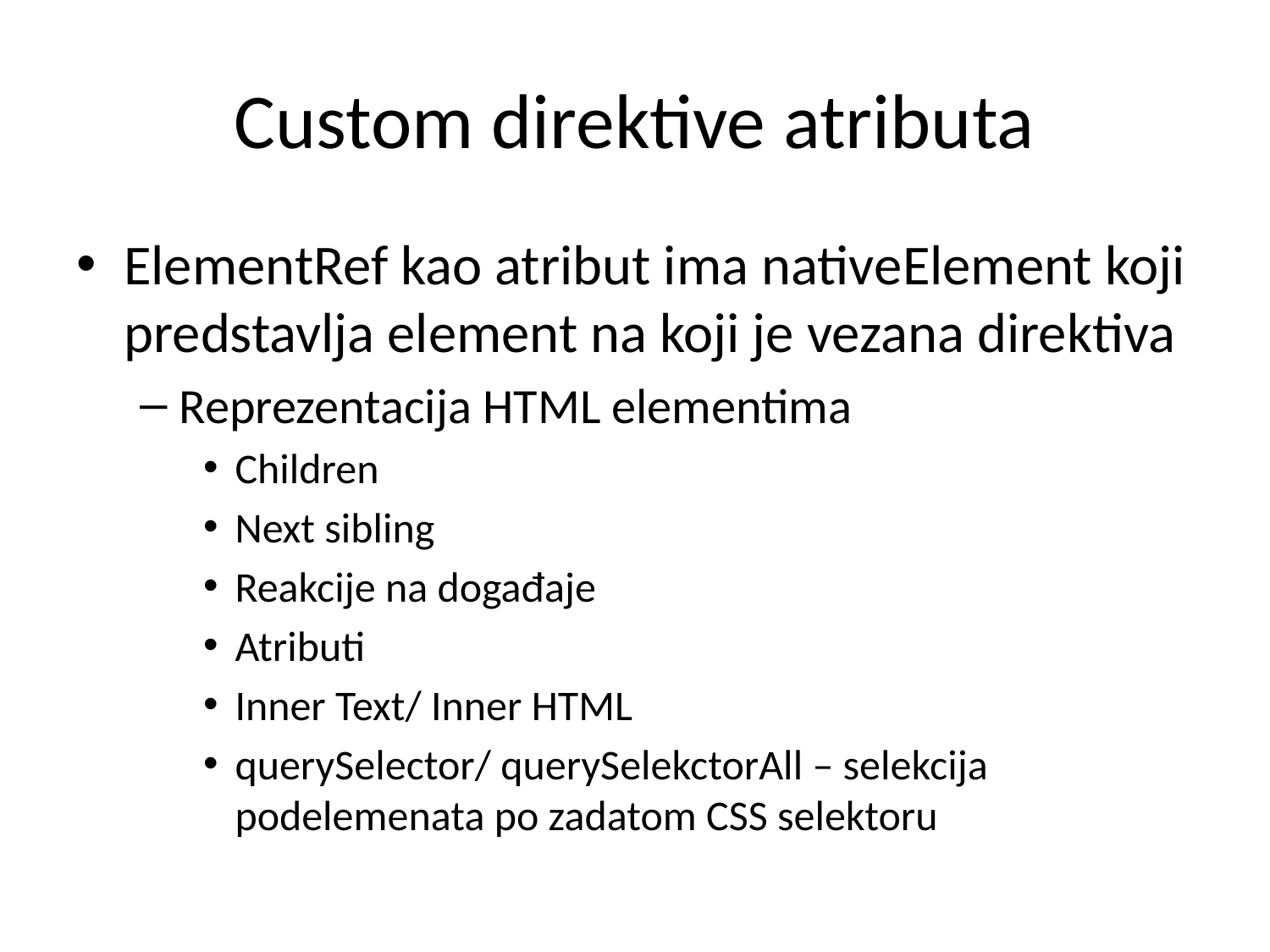

# Custom direktive atributa
ElementRef kao atribut ima nativeElement koji predstavlja element na koji je vezana direktiva
Reprezentacija HTML elementima
Children
Next sibling
Reakcije na događaje
Atributi
Inner Text/ Inner HTML
querySelector/ querySelekctorAll – selekcija podelemenata po zadatom CSS selektoru